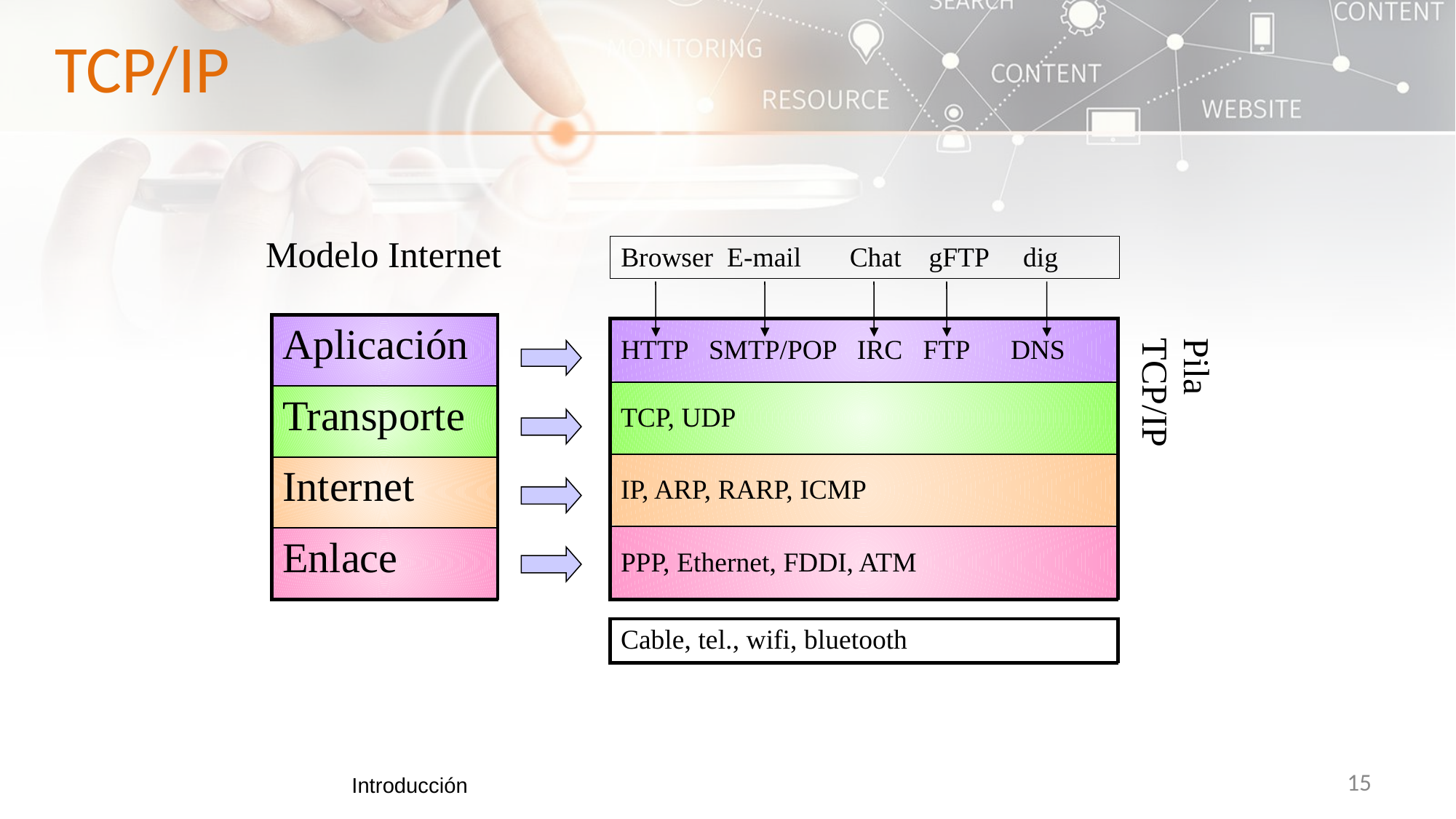

TCP/IP
Modelo Internet
Browser  E-mail       Chat    gFTP     dig
Aplicación
Transporte
Internet
Enlace
HTTP   SMTP/POP   IRC   FTP      DNS
TCP, UDP
IP, ARP, RARP, ICMP
PPP, Ethernet, FDDI, ATM

Pila TCP/IP

Cable, tel., wifi, bluetooth
Introducción
15